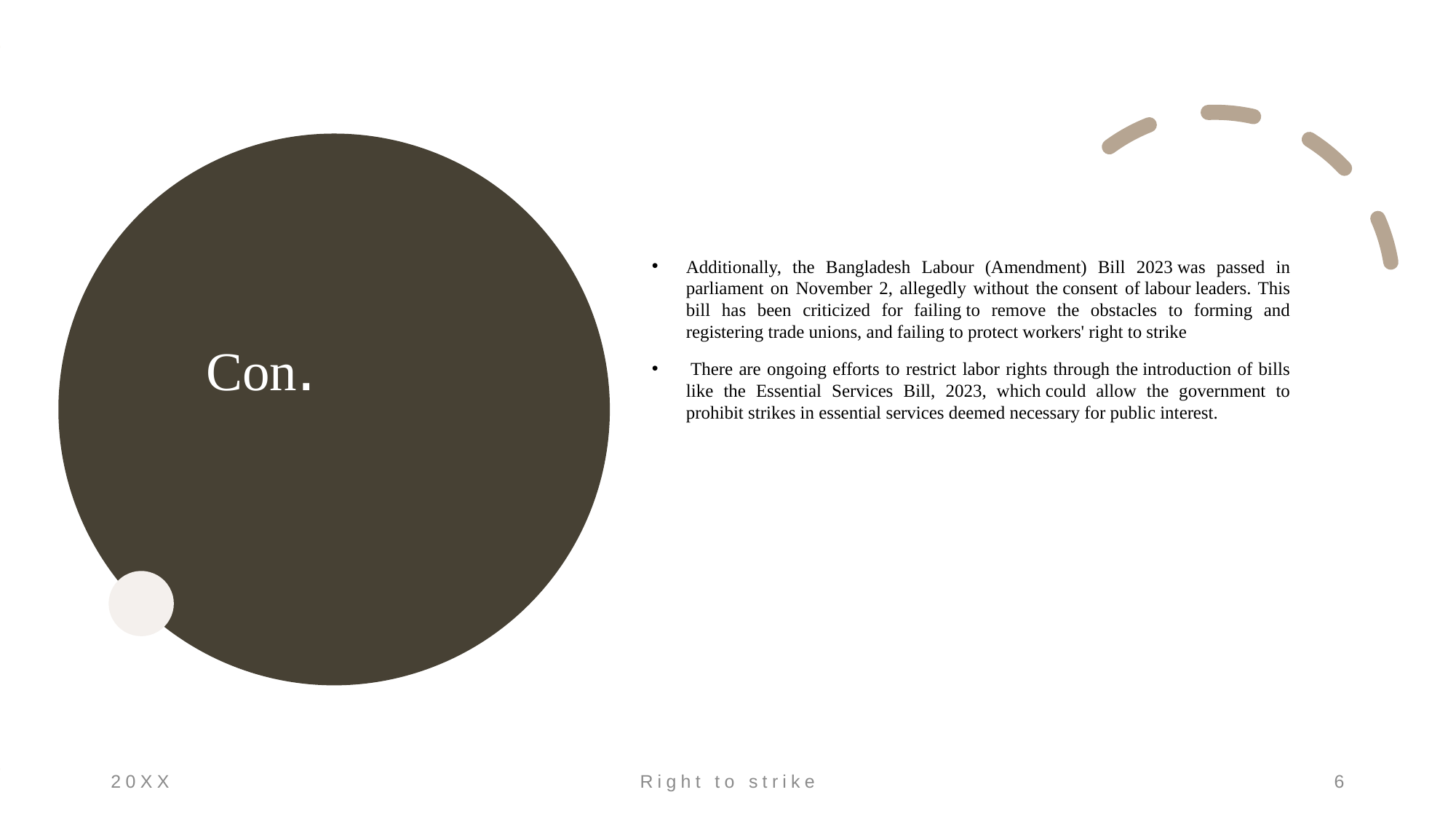

# Con.
Additionally, the Bangladesh Labour (Amendment) Bill 2023 was passed in parliament on November 2, allegedly without the consent of labour leaders. This bill has been criticized for failing to remove the obstacles to forming and registering trade unions, and failing to protect workers' right to strike
 There are ongoing efforts to restrict labor rights through the introduction of bills like the Essential Services Bill, 2023, which could allow the government to prohibit strikes in essential services deemed necessary for public interest.

20XX
Right to strike
6